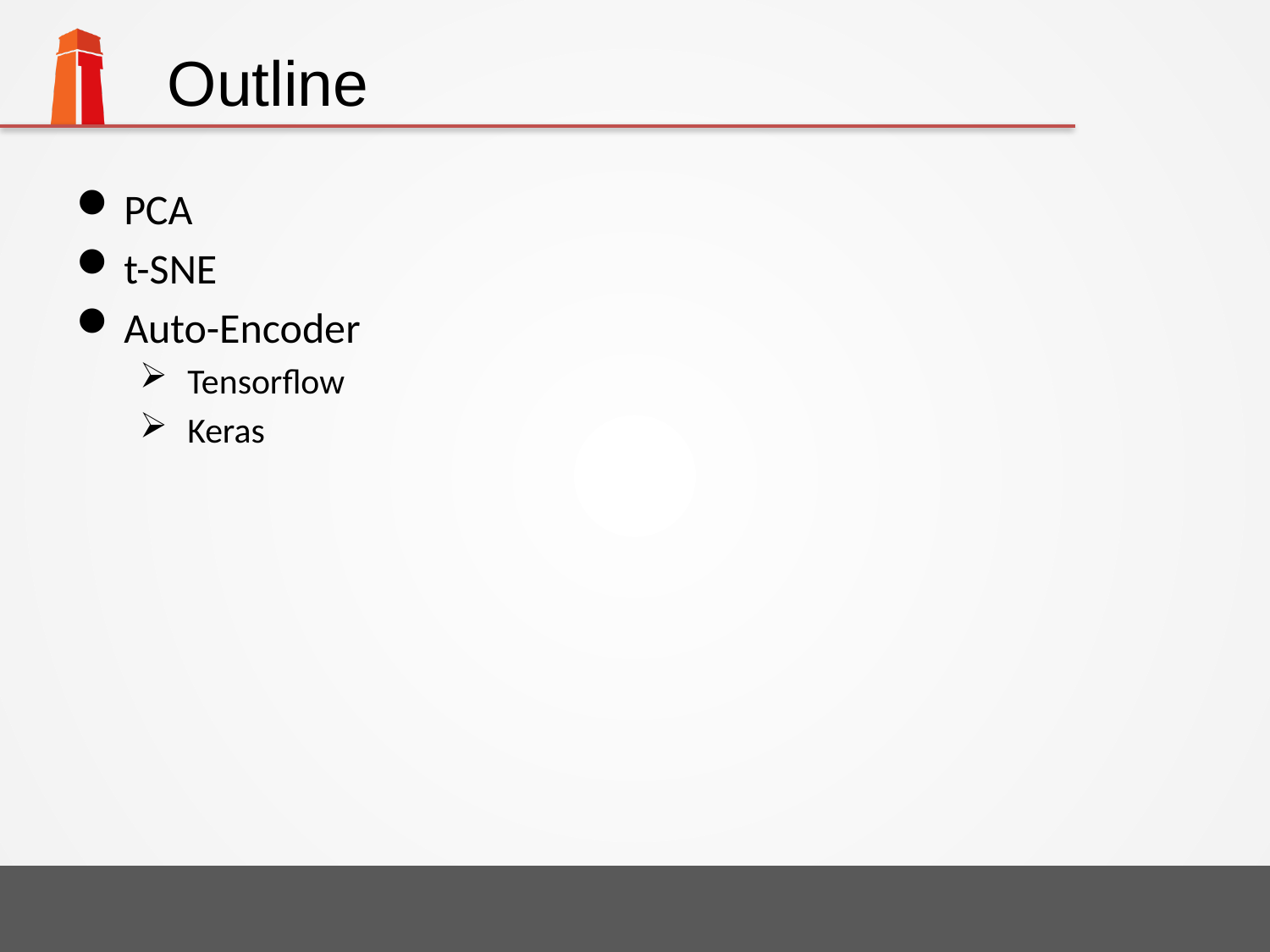

# Outline
PCA
t-SNE
Auto-Encoder
Tensorflow
Keras